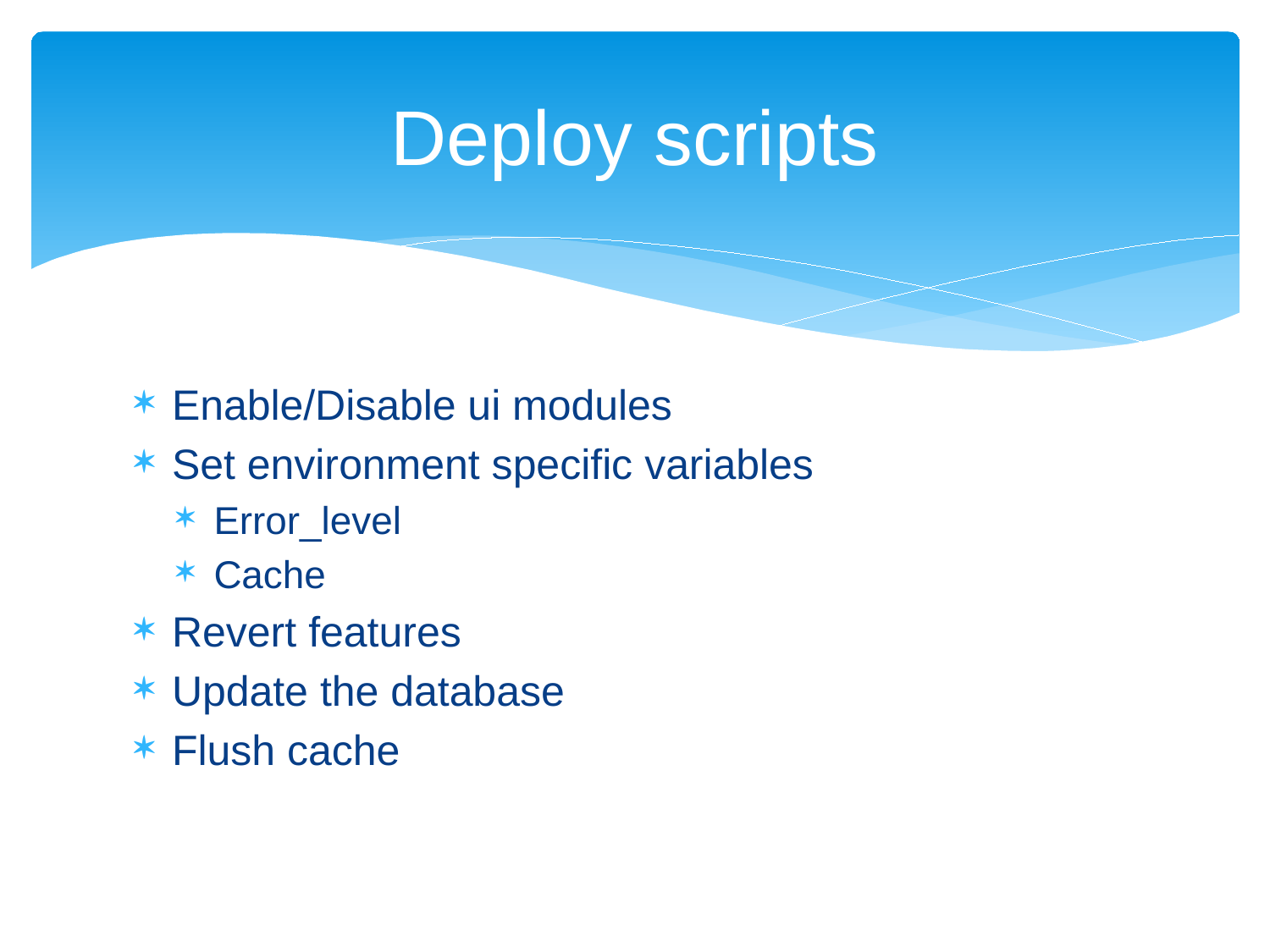

# Deploy scripts
Enable/Disable ui modules
Set environment specific variables
Error_level
Cache
Revert features
Update the database
Flush cache